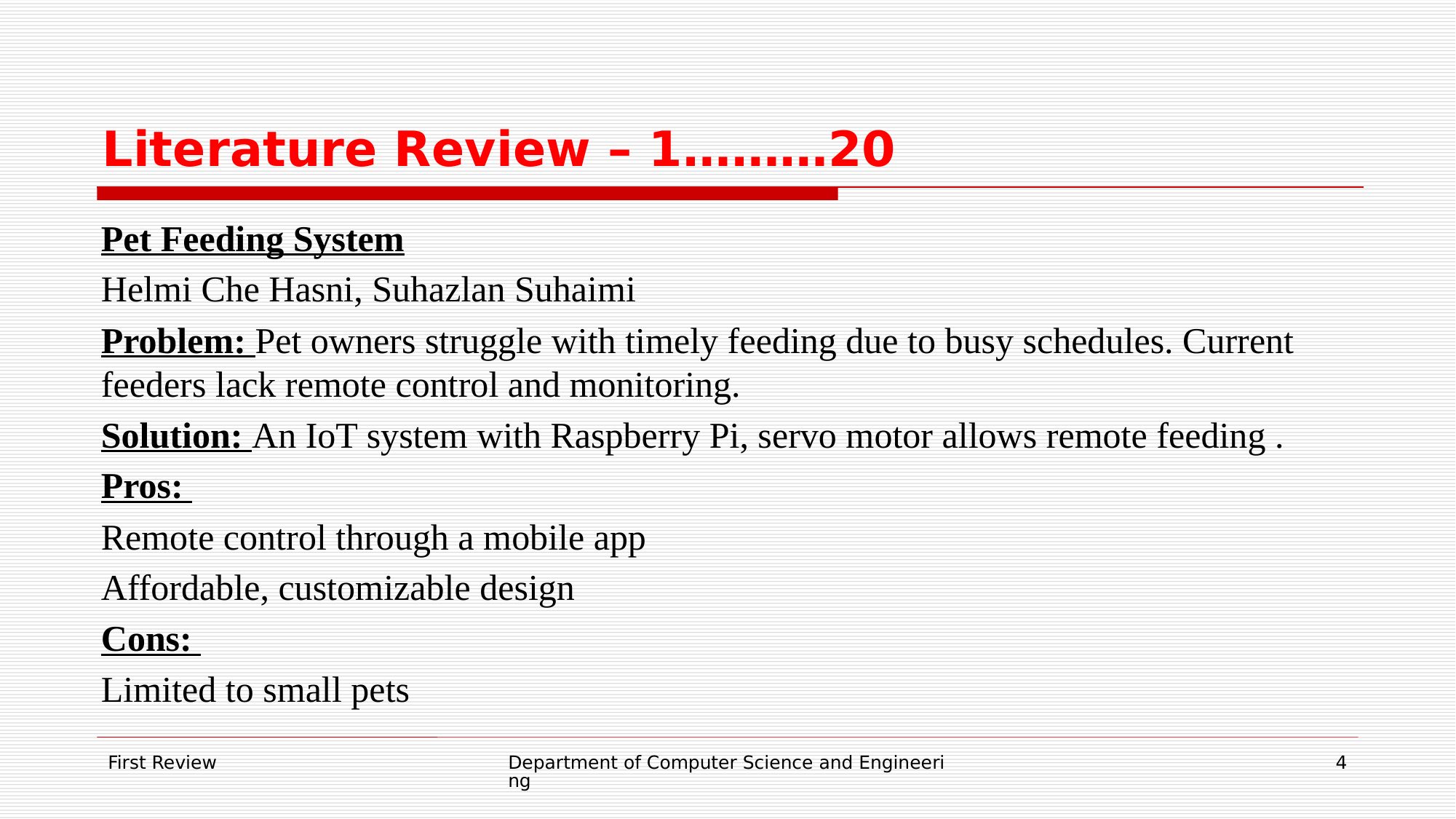

# Literature Review – 1………20
Pet Feeding System
Helmi Che Hasni, Suhazlan Suhaimi
Problem: Pet owners struggle with timely feeding due to busy schedules. Current feeders lack remote control and monitoring.
Solution: An IoT system with Raspberry Pi, servo motor allows remote feeding .
Pros:
Remote control through a mobile app
Affordable, customizable design
Cons:
Limited to small pets
First Review
Department of Computer Science and Engineering
4